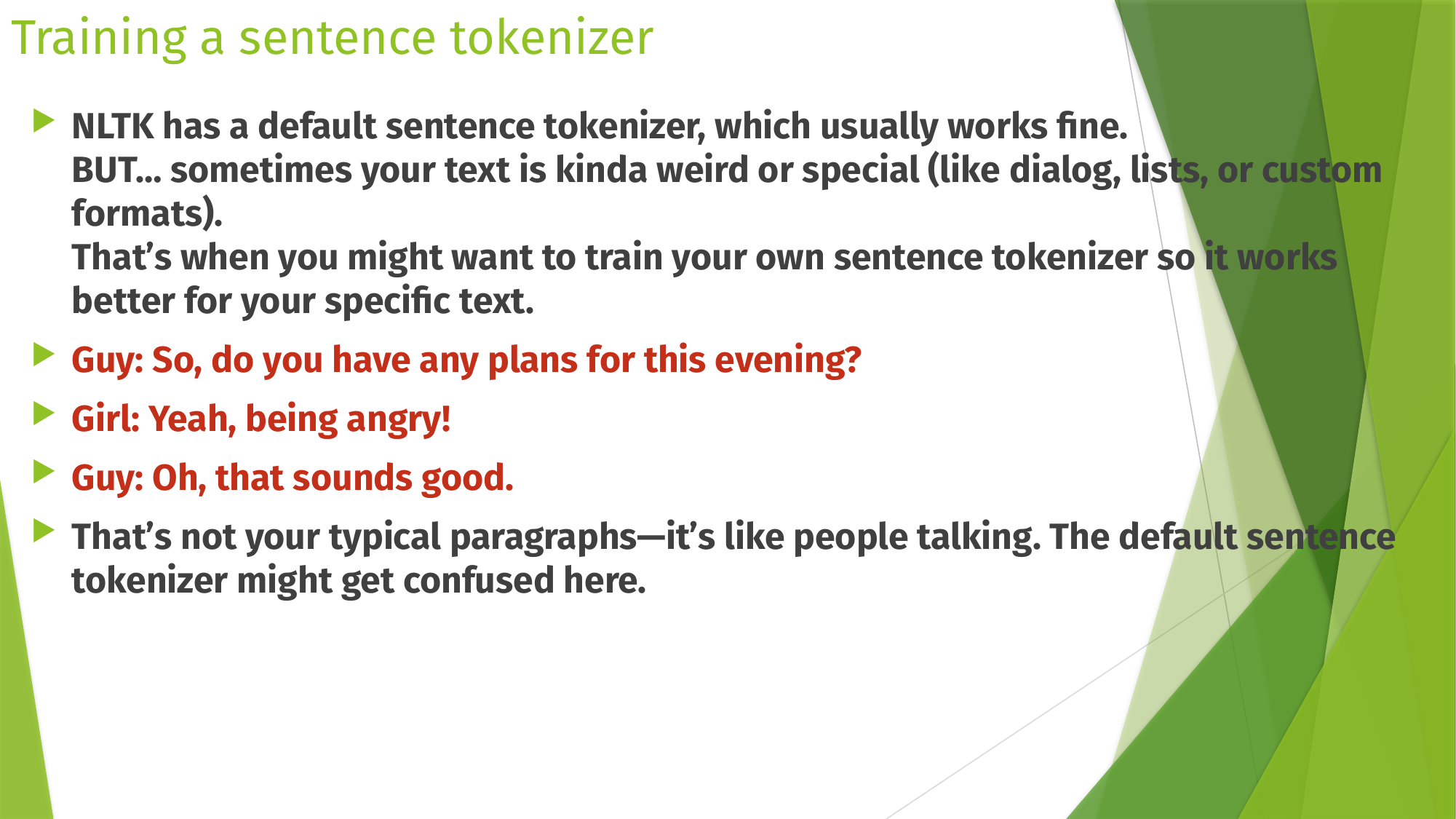

# Training a sentence tokenizer
NLTK has a default sentence tokenizer, which usually works fine.
BUT… sometimes your text is kinda weird or special (like dialog, lists, or custom formats).
That’s when you might want to train your own sentence tokenizer so it works better for your specific text.
Guy: So, do you have any plans for this evening?
Girl: Yeah, being angry!
Guy: Oh, that sounds good.
That’s not your typical paragraphs—it’s like people talking. The default sentence tokenizer might get confused here.